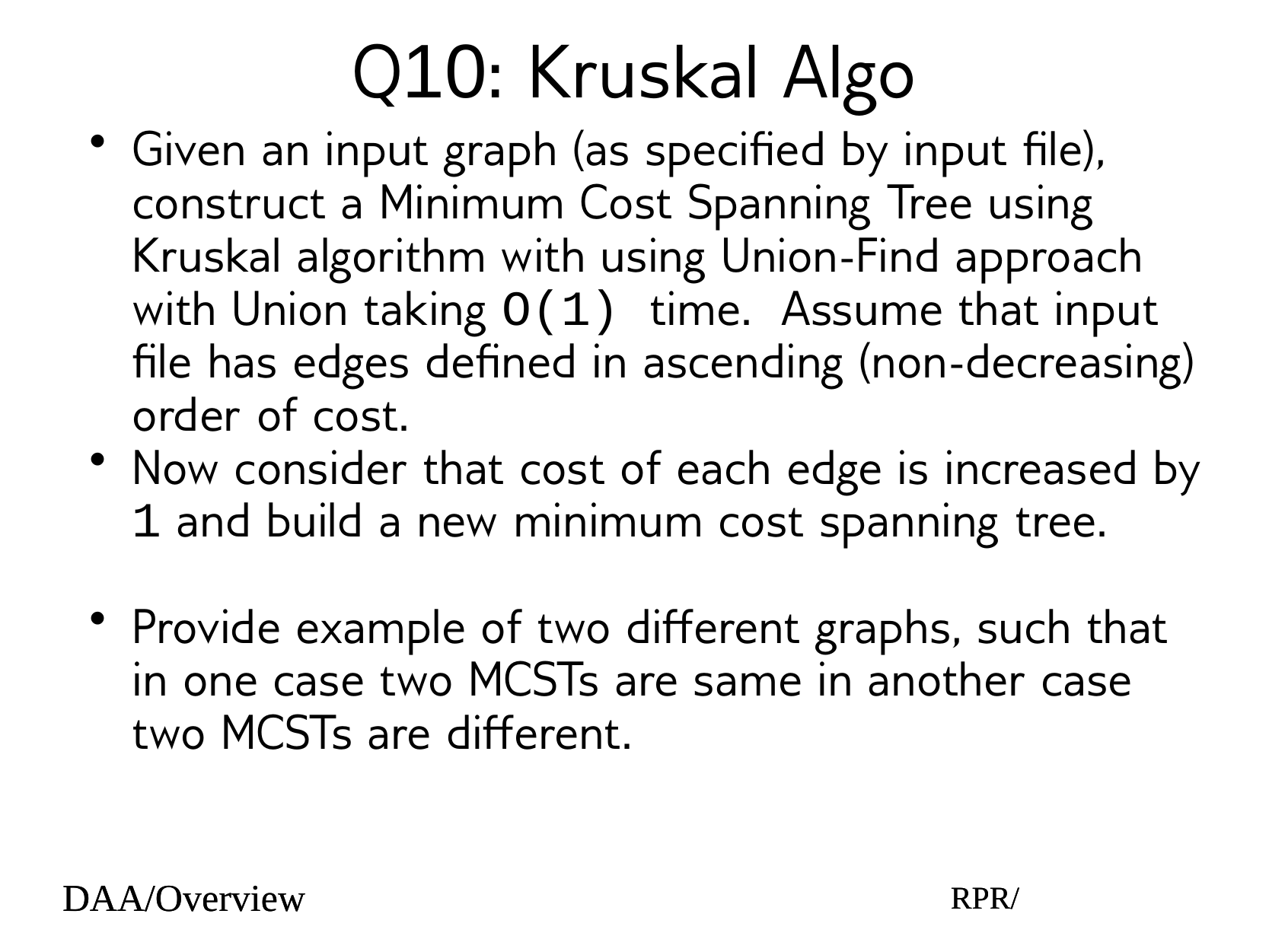

# Q10: Kruskal Algo
Given an input graph (as specified by input file), construct a Minimum Cost Spanning Tree using Kruskal algorithm with using Union-Find approach with Union taking O(1) time.  Assume that input file has edges defined in ascending (non-decreasing) order of cost.
Now consider that cost of each edge is increased by 1 and build a new minimum cost spanning tree.

Provide example of two different graphs, such that in one case two MCSTs are same in another case two MCSTs are different.
DAA/Overview
RPR/
21